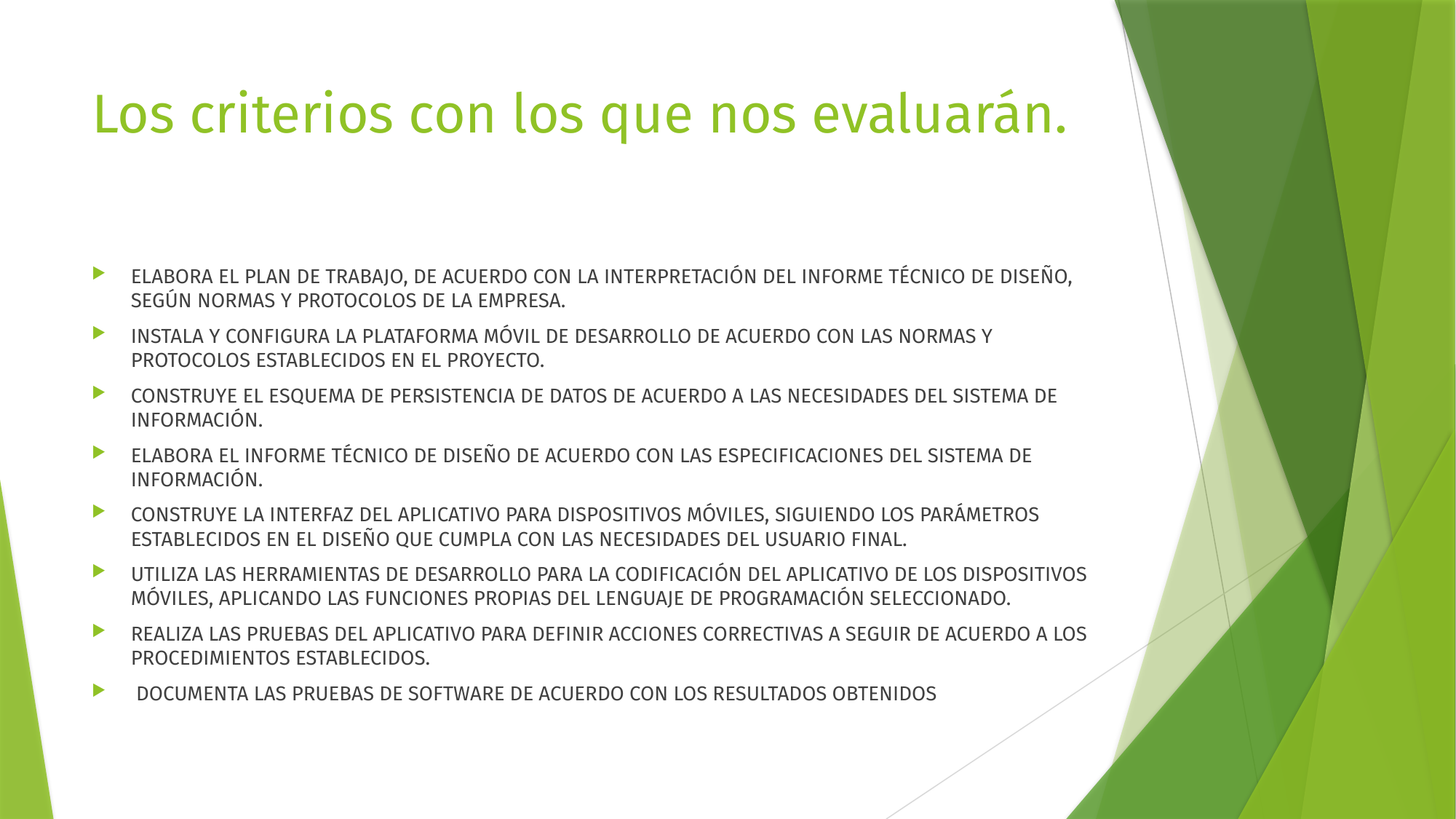

# Los criterios con los que nos evaluarán.
ELABORA EL PLAN DE TRABAJO, DE ACUERDO CON LA INTERPRETACIÓN DEL INFORME TÉCNICO DE DISEÑO, SEGÚN NORMAS Y PROTOCOLOS DE LA EMPRESA.
INSTALA Y CONFIGURA LA PLATAFORMA MÓVIL DE DESARROLLO DE ACUERDO CON LAS NORMAS Y PROTOCOLOS ESTABLECIDOS EN EL PROYECTO.
CONSTRUYE EL ESQUEMA DE PERSISTENCIA DE DATOS DE ACUERDO A LAS NECESIDADES DEL SISTEMA DE INFORMACIÓN.
ELABORA EL INFORME TÉCNICO DE DISEÑO DE ACUERDO CON LAS ESPECIFICACIONES DEL SISTEMA DE INFORMACIÓN.
CONSTRUYE LA INTERFAZ DEL APLICATIVO PARA DISPOSITIVOS MÓVILES, SIGUIENDO LOS PARÁMETROS ESTABLECIDOS EN EL DISEÑO QUE CUMPLA CON LAS NECESIDADES DEL USUARIO FINAL.
UTILIZA LAS HERRAMIENTAS DE DESARROLLO PARA LA CODIFICACIÓN DEL APLICATIVO DE LOS DISPOSITIVOS MÓVILES, APLICANDO LAS FUNCIONES PROPIAS DEL LENGUAJE DE PROGRAMACIÓN SELECCIONADO.
REALIZA LAS PRUEBAS DEL APLICATIVO PARA DEFINIR ACCIONES CORRECTIVAS A SEGUIR DE ACUERDO A LOS PROCEDIMIENTOS ESTABLECIDOS.
 DOCUMENTA LAS PRUEBAS DE SOFTWARE DE ACUERDO CON LOS RESULTADOS OBTENIDOS